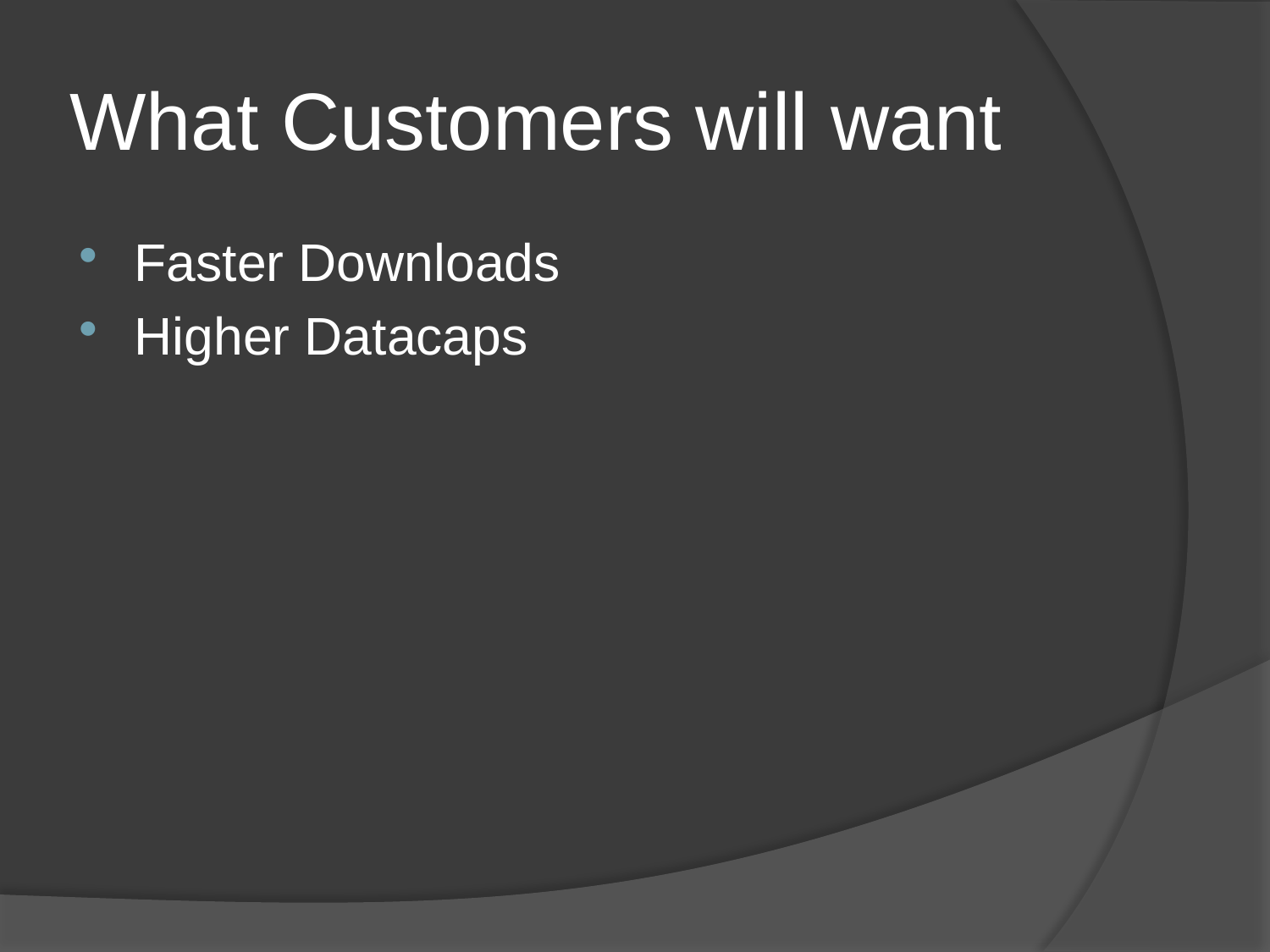

# What Customers will want
Faster Downloads
Higher Datacaps